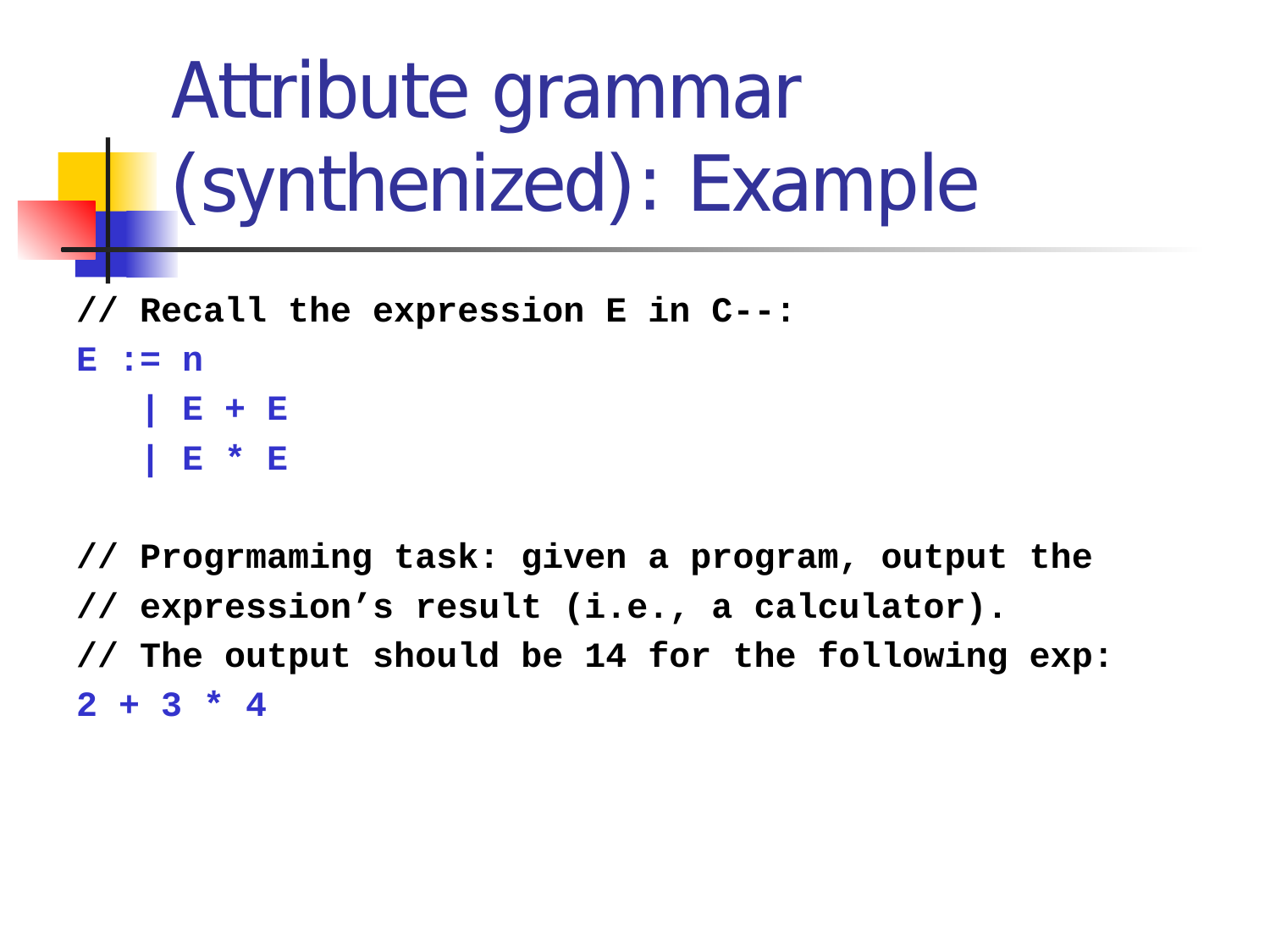

# Attribute grammar (synthenized): Example
// Recall the expression E in C--:
E := n
   | E + E
   | E * E

// Progrmaming task: given a program, output the
// expression’s result (i.e., a calculator).
// The output should be 14 for the following exp:
2 + 3 * 4